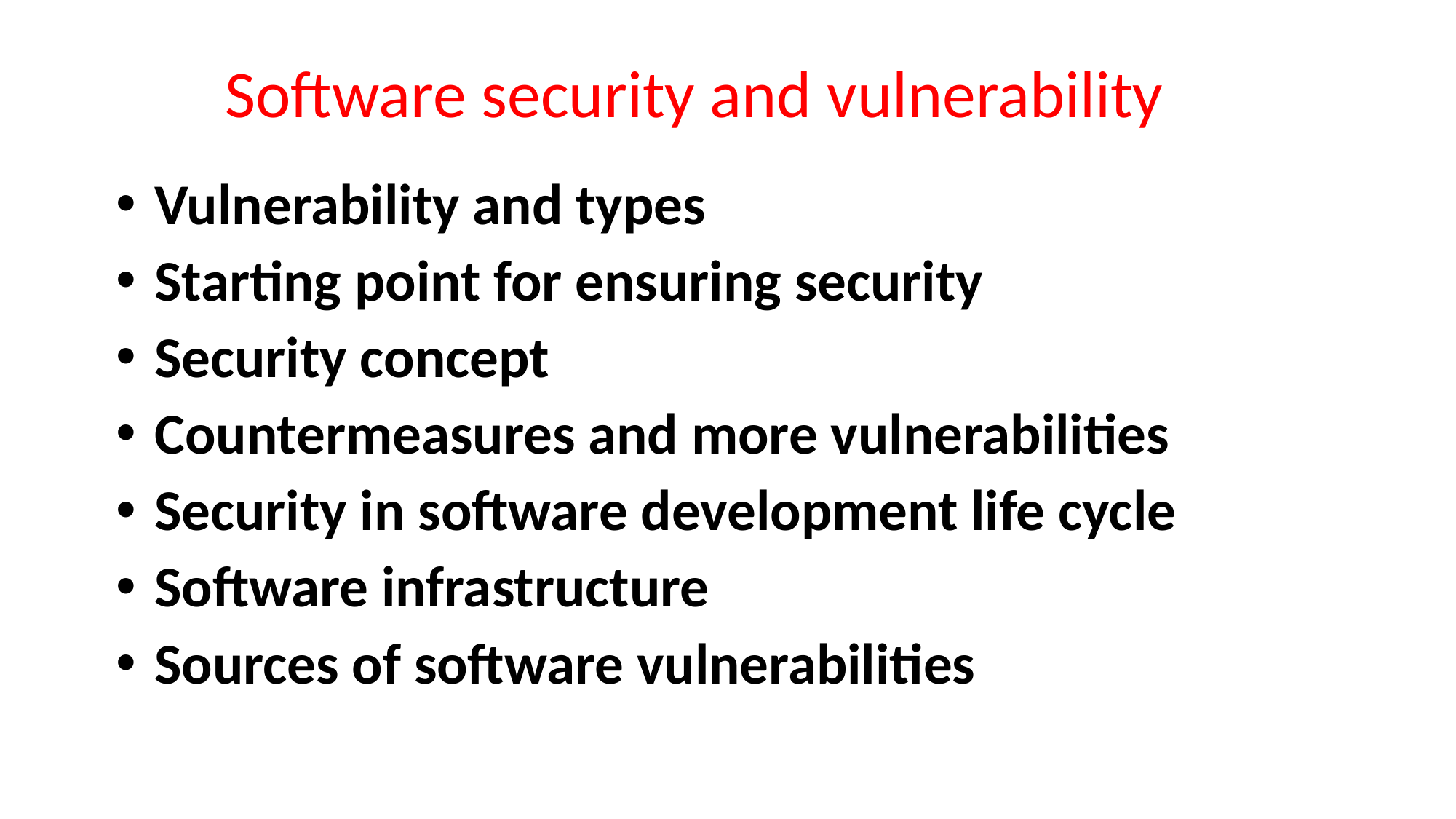

# Software security and vulnerability
Vulnerability and types
Starting point for ensuring security
Security concept
Countermeasures and more vulnerabilities
Security in software development life cycle
Software infrastructure
Sources of software vulnerabilities